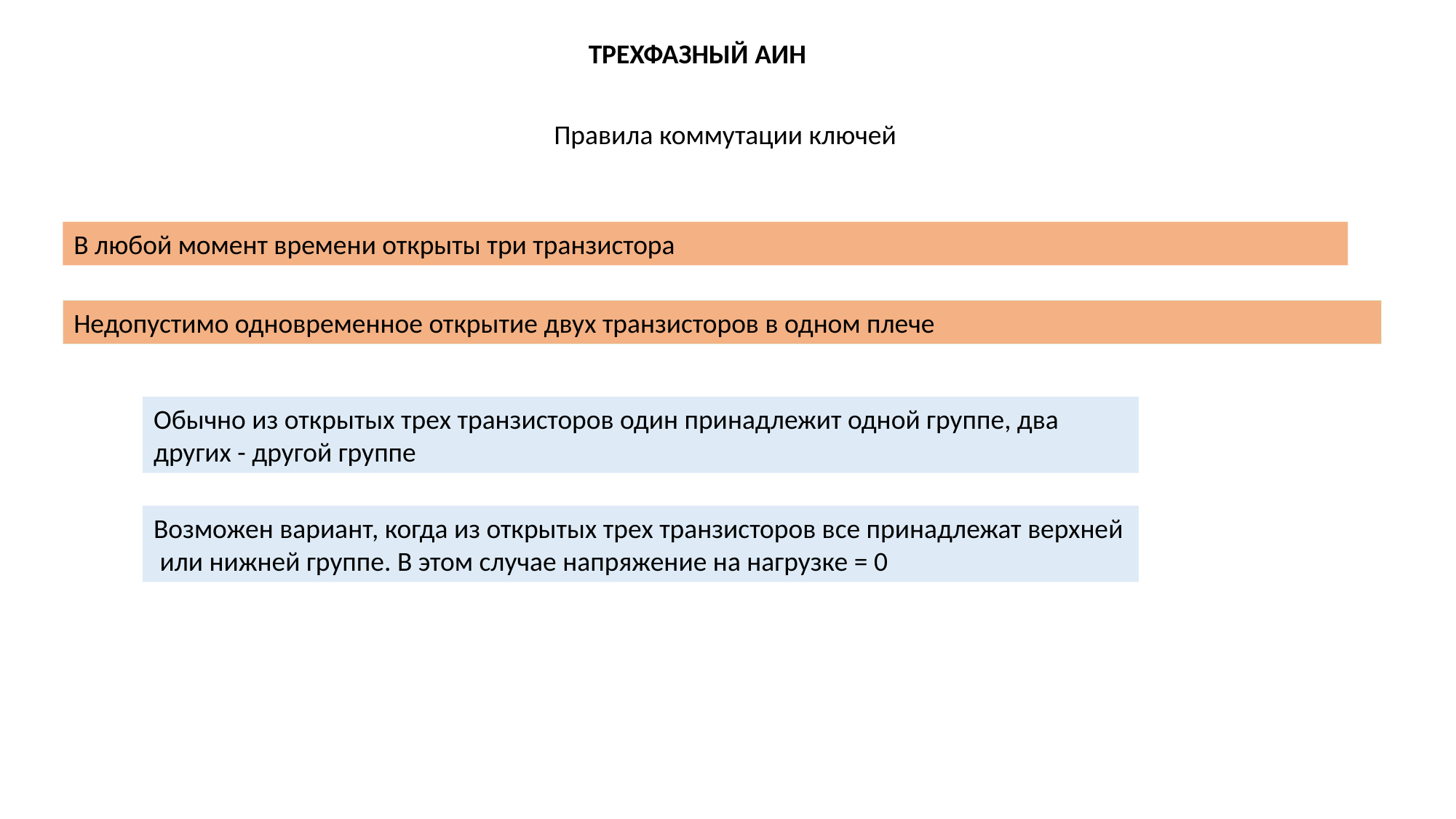

ТРЕХФАЗНЫЙ АИН
Правила коммутации ключей
В любой момент времени открыты три транзистора
Недопустимо одновременное открытие двух транзисторов в одном плече
Обычно из открытых трех транзисторов один принадлежит одной группе, два других - другой группе
Возможен вариант, когда из открытых трех транзисторов все принадлежат верхней  или нижней группе. В этом случае напряжение на нагрузке = 0